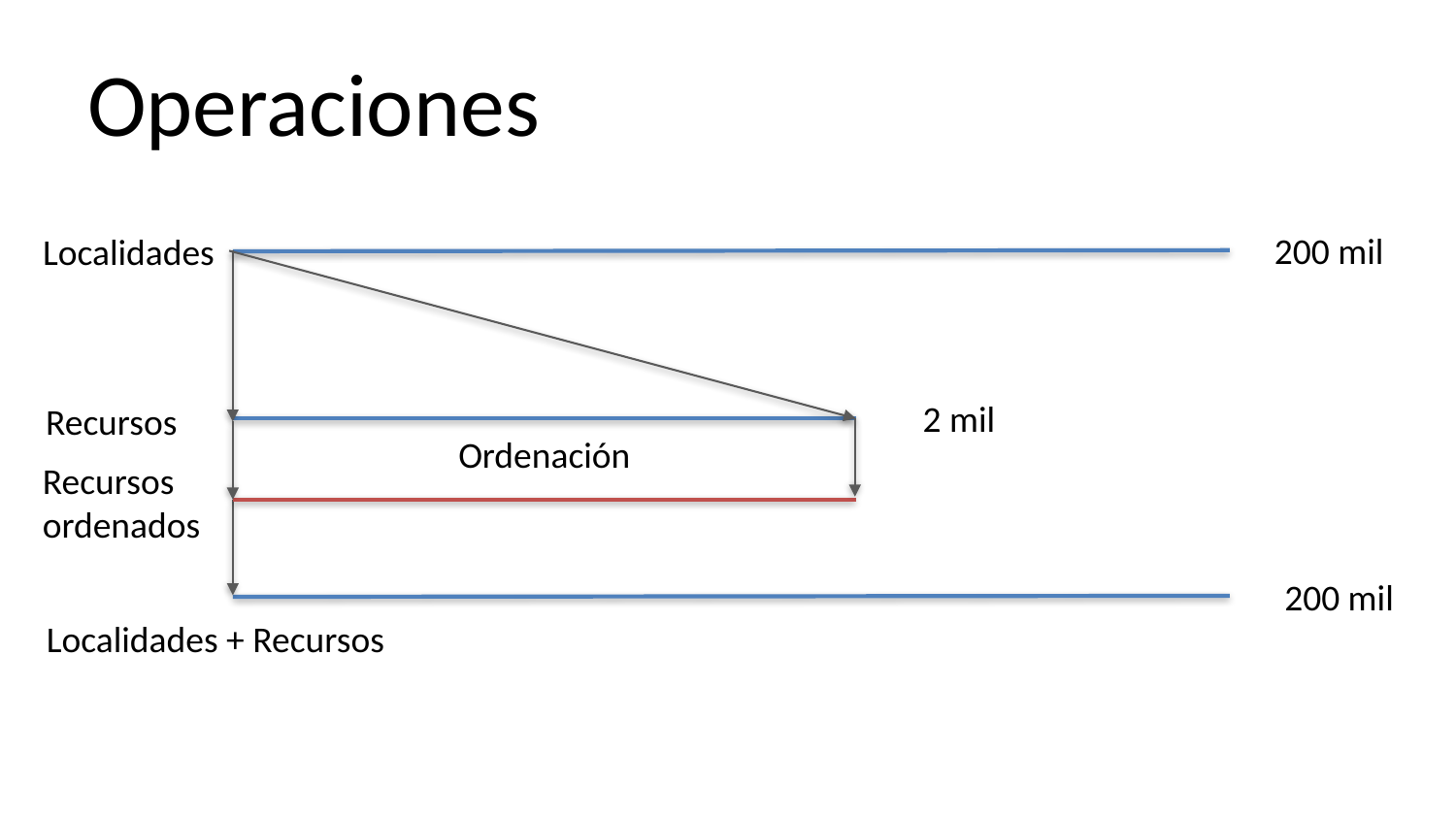

# Operaciones
200 mil
Localidades
2 mil
Recursos
Ordenación
Recursos
ordenados
200 mil
Localidades + Recursos